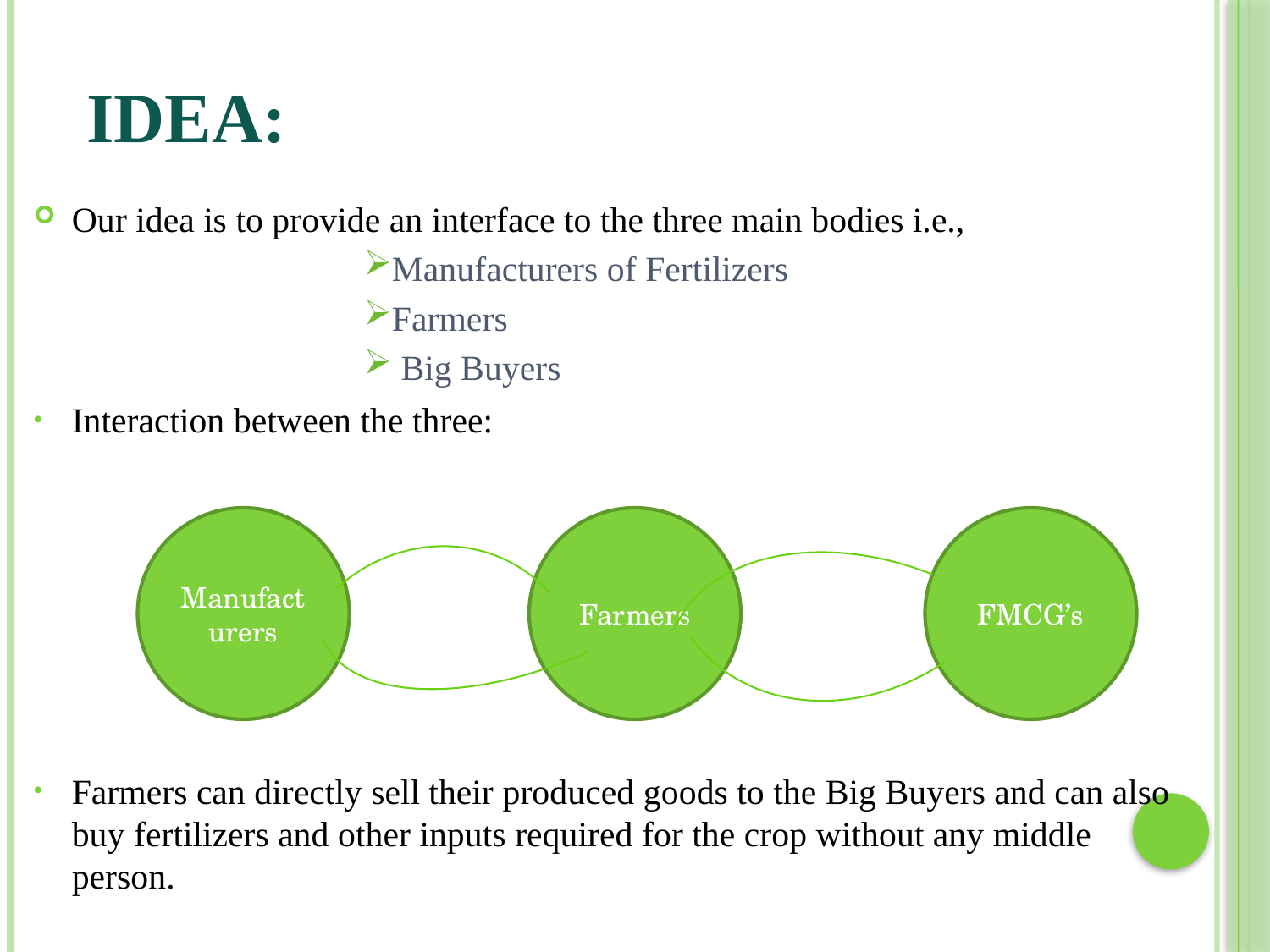

# Idea:
Our idea is to provide an interface to the three main bodies i.e.,
Manufacturers of Fertilizers
Farmers
 Big Buyers
Interaction between the three:

Farmers can directly sell their produced goods to the Big Buyers and can also buy fertilizers and other inputs required for the crop without any middle person.

Manufacturers
Farmers
FMCG’s